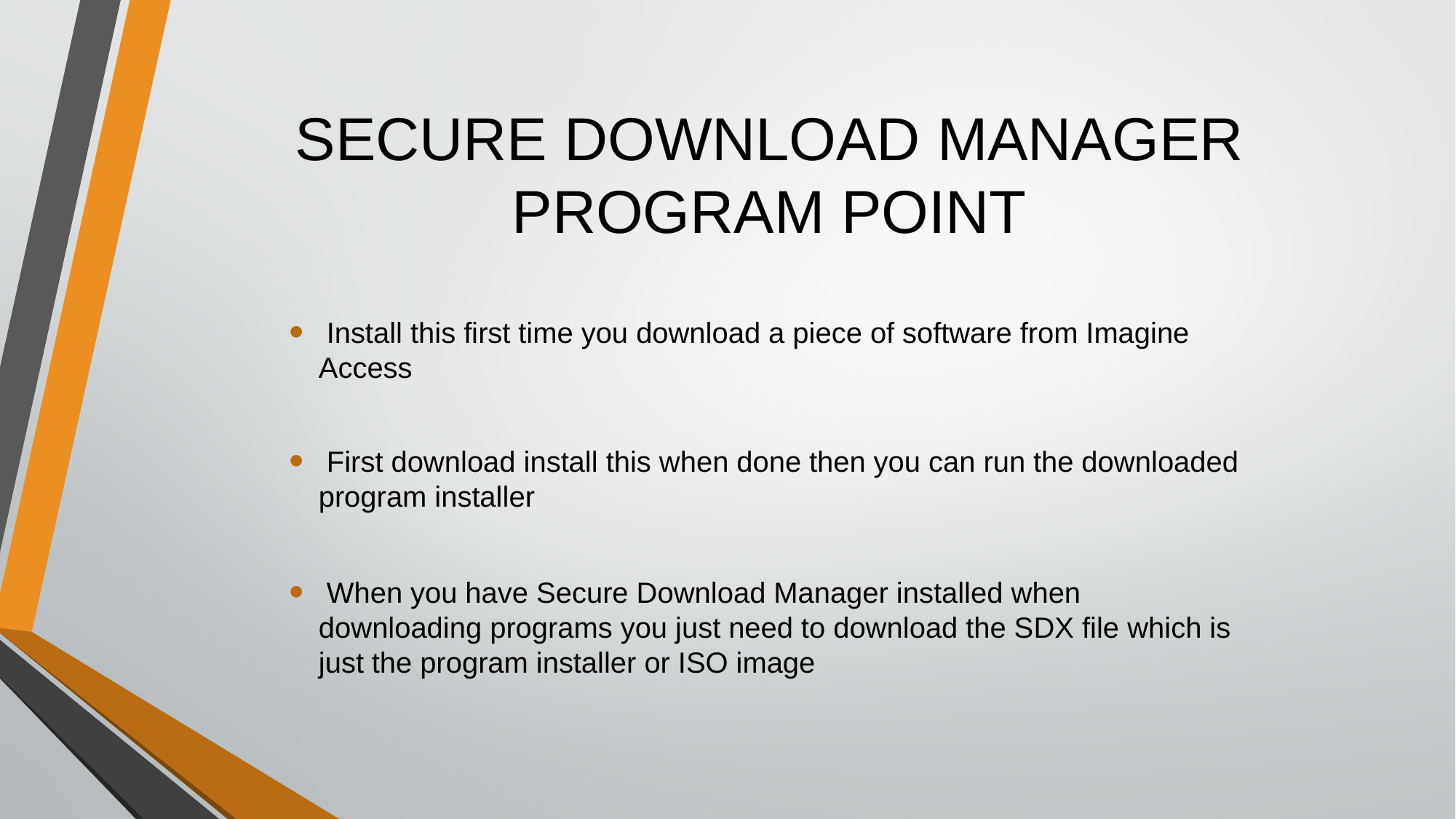

# SECURE DOWNLOAD MANAGER PROGRAM POINT

 Install this first time you download a piece of software from Imagine Access

 First download install this when done then you can run the downloaded program installer

 When you have Secure Download Manager installed when downloading programs you just need to download the SDX file which is just the program installer or ISO image